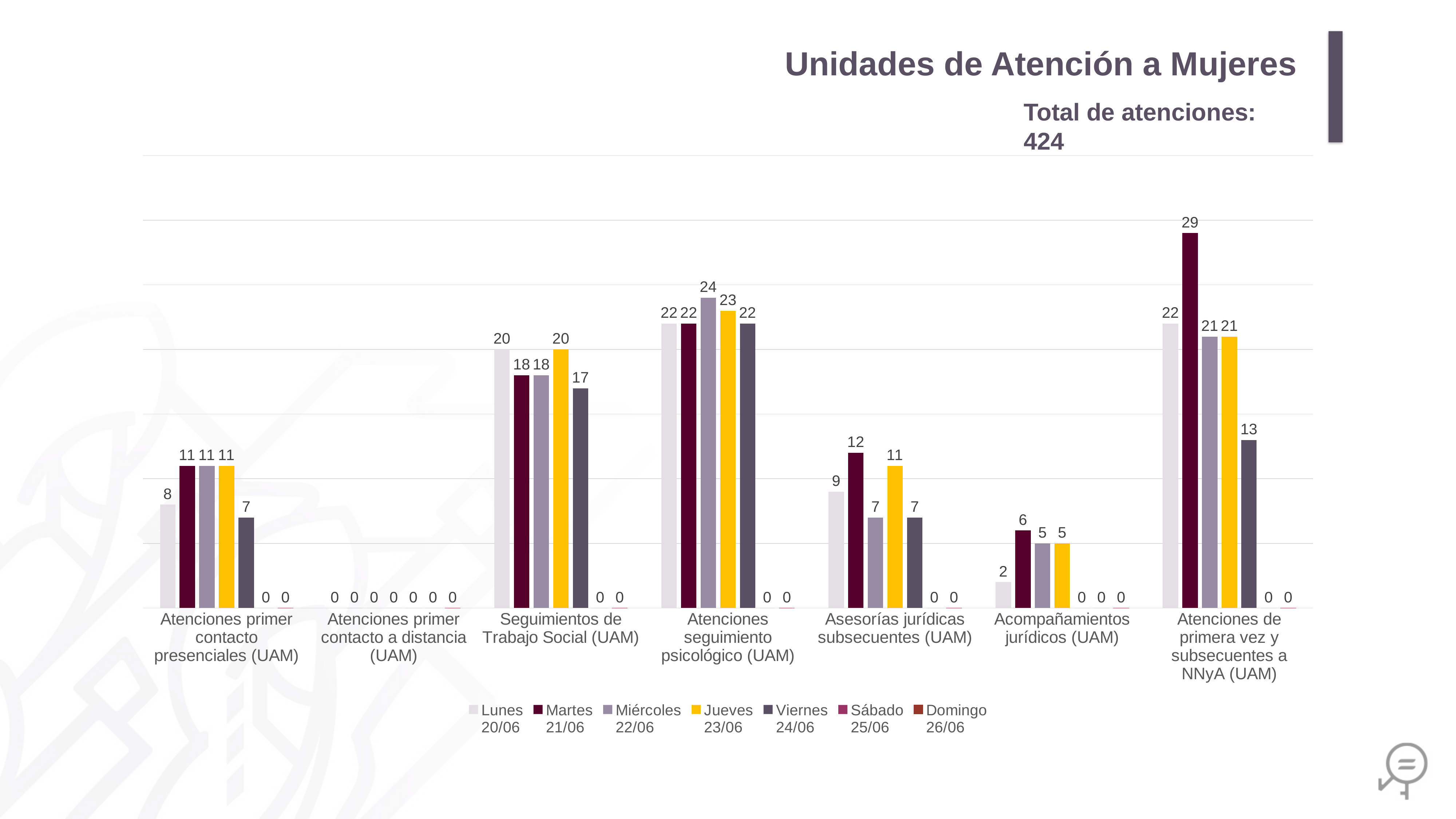

Unidades de Atención a Mujeres
Total de atenciones: 424

### Chart

| Category | Lunes
20/06 | Martes
21/06 | Miércoles
22/06 | Jueves
23/06 | Viernes
24/06 | Sábado
25/06 | Domingo
26/06 |
|---|---|---|---|---|---|---|---|
| Atenciones primer contacto presenciales (UAM) | 8.0 | 11.0 | 11.0 | 11.0 | 7.0 | 0.0 | 0.0 |
| Atenciones primer contacto a distancia (UAM) | 0.0 | 0.0 | 0.0 | 0.0 | 0.0 | 0.0 | 0.0 |
| Seguimientos de Trabajo Social (UAM) | 20.0 | 18.0 | 18.0 | 20.0 | 17.0 | 0.0 | 0.0 |
| Atenciones seguimiento psicológico (UAM) | 22.0 | 22.0 | 24.0 | 23.0 | 22.0 | 0.0 | 0.0 |
| Asesorías jurídicas subsecuentes (UAM) | 9.0 | 12.0 | 7.0 | 11.0 | 7.0 | 0.0 | 0.0 |
| Acompañamientos jurídicos (UAM) | 2.0 | 6.0 | 5.0 | 5.0 | 0.0 | 0.0 | 0.0 |
| Atenciones de primera vez y subsecuentes a NNyA (UAM) | 22.0 | 29.0 | 21.0 | 21.0 | 13.0 | 0.0 | 0.0 |